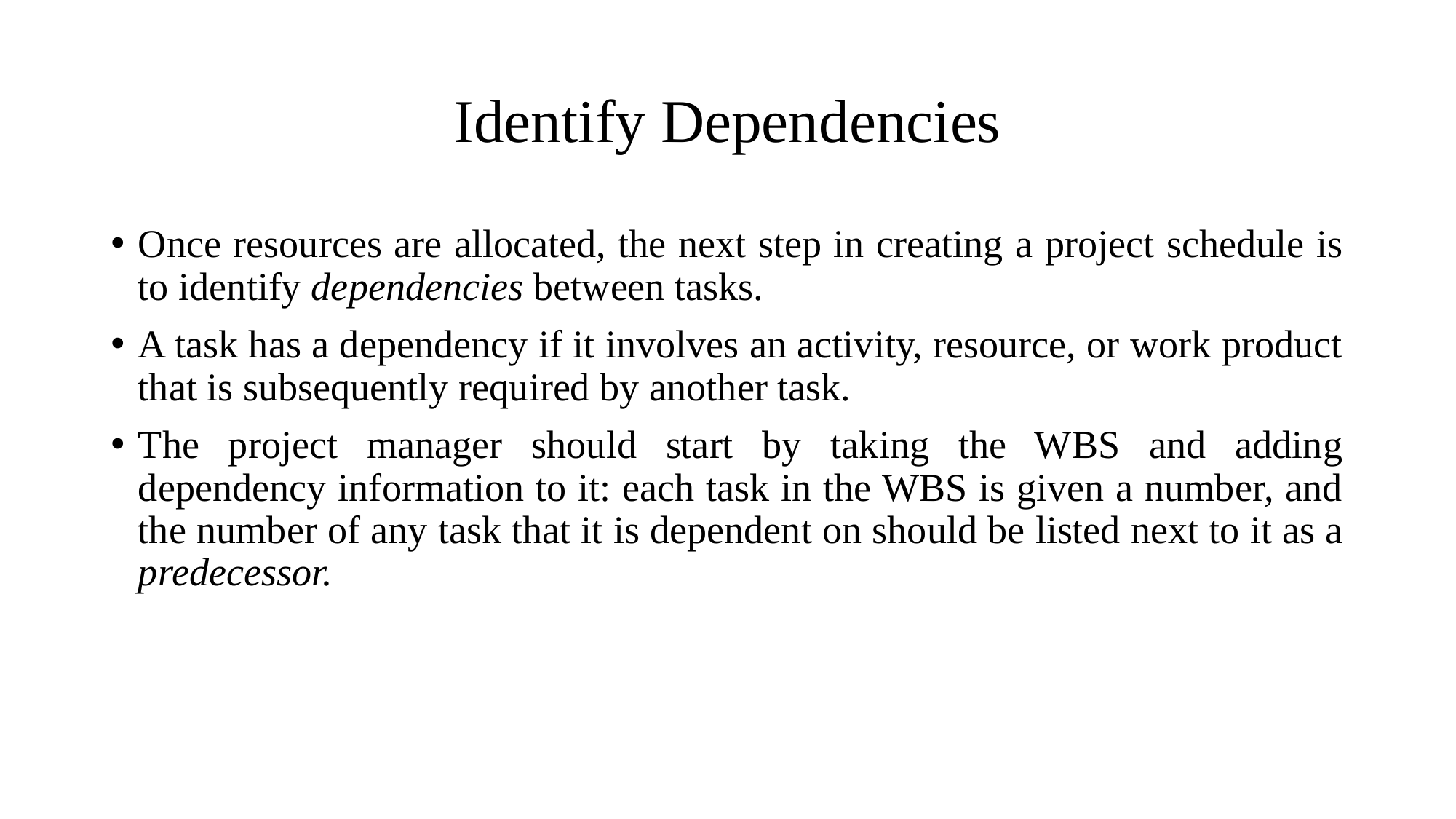

# Identify Dependencies
Once resources are allocated, the next step in creating a project schedule is to identify dependencies between tasks.
A task has a dependency if it involves an activity, resource, or work product that is subsequently required by another task.
The project manager should start by taking the WBS and adding dependency information to it: each task in the WBS is given a number, and the number of any task that it is dependent on should be listed next to it as a predecessor.